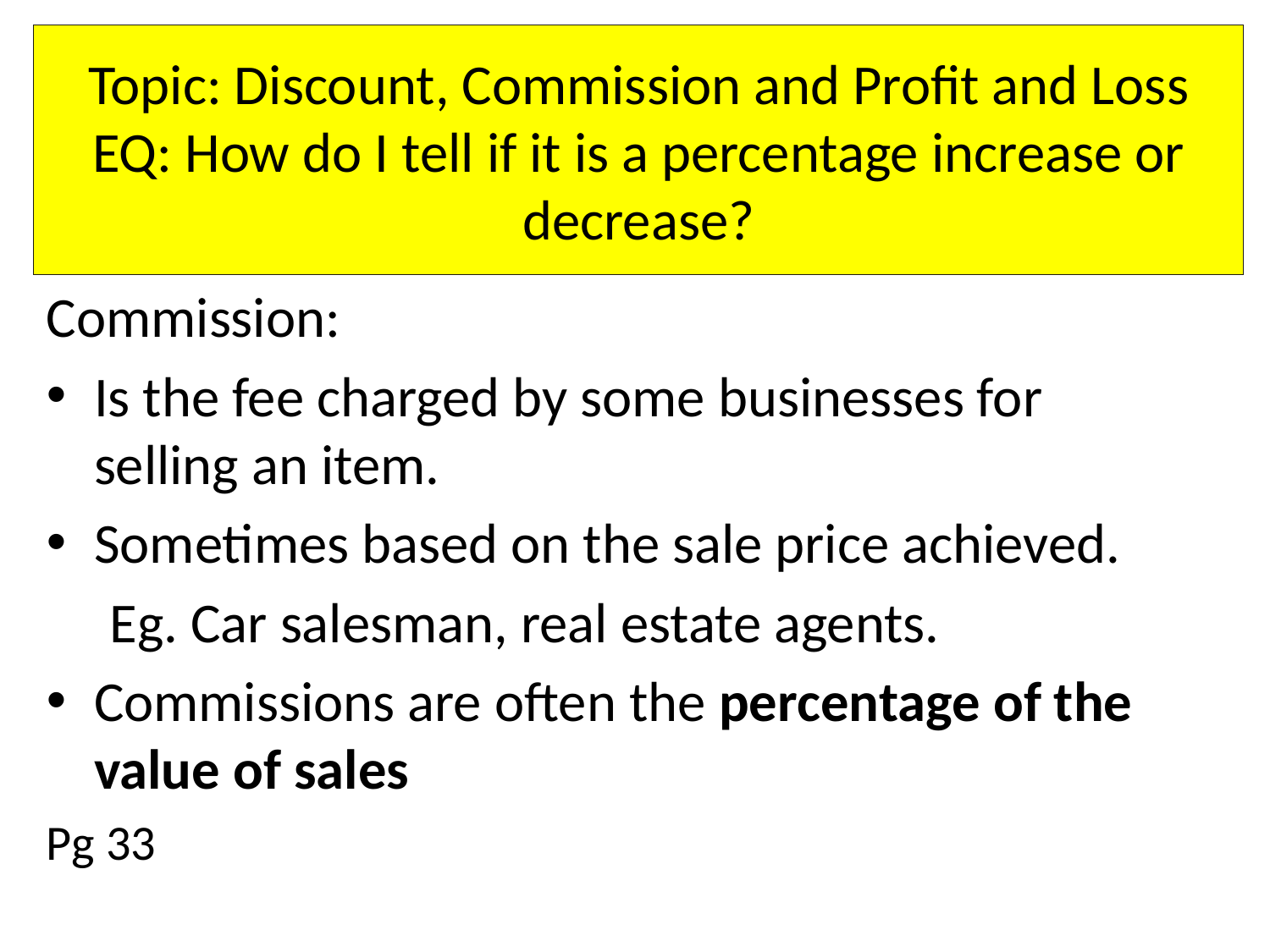

Topic: Discount, Commission and Profit and Loss
EQ: How do I tell if it is a percentage increase or decrease?
#
Commission:
Is the fee charged by some businesses for selling an item.
Sometimes based on the sale price achieved.
     Eg. Car salesman, real estate agents.
Commissions are often the percentage of the value of sales
Pg 33